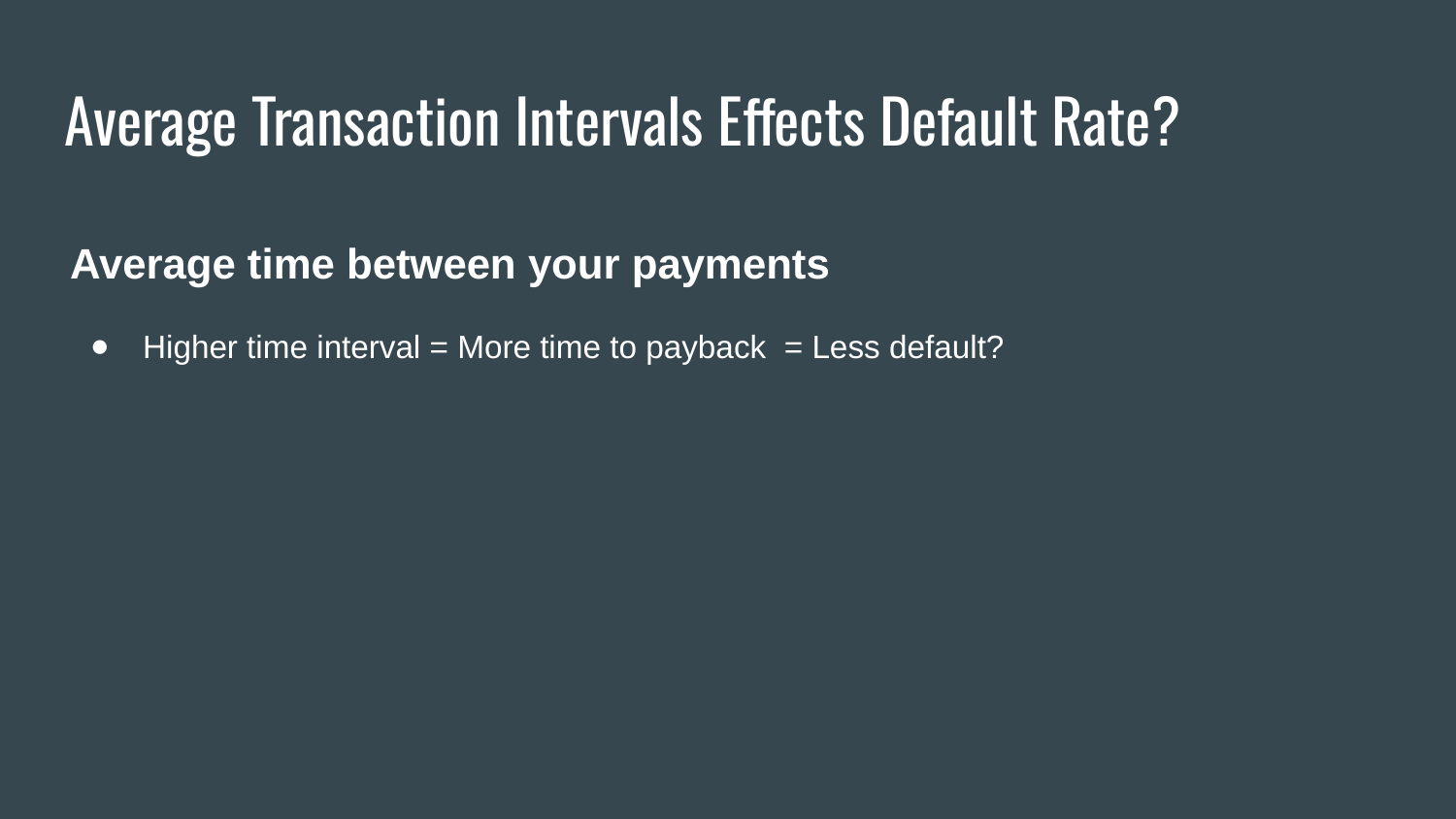

# Average Transaction Intervals Effects Default Rate?
Average time between your payments
Higher time interval = More time to payback  = Less default?